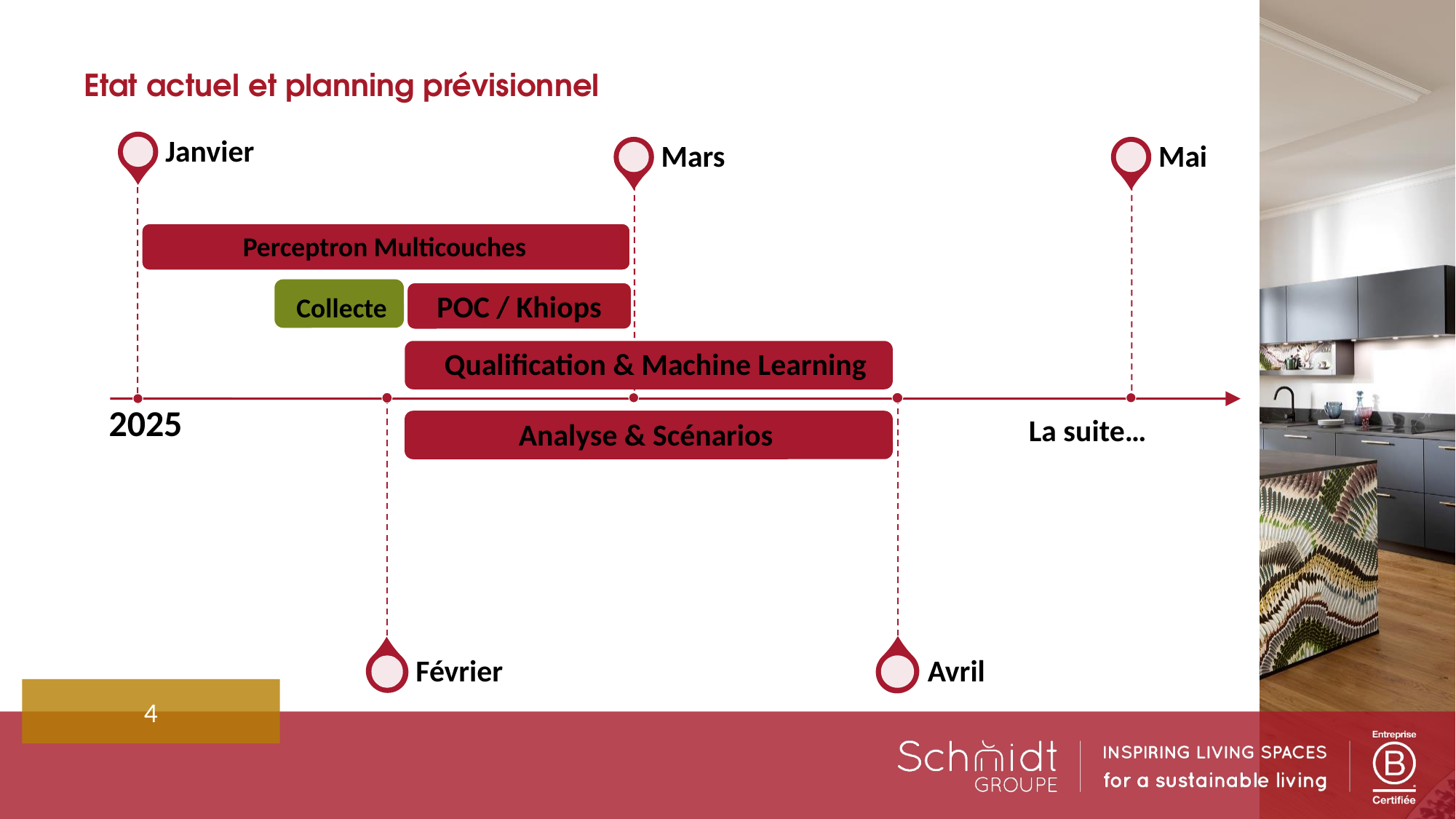

Etat actuel et planning prévisionnel
Janvier

Mars

Mai

Perceptron Multicouches

POC / Khiops
Collecte
Qualification & Machine Learning

Février

Avril

2025

La suite…

Analyse & Scénarios